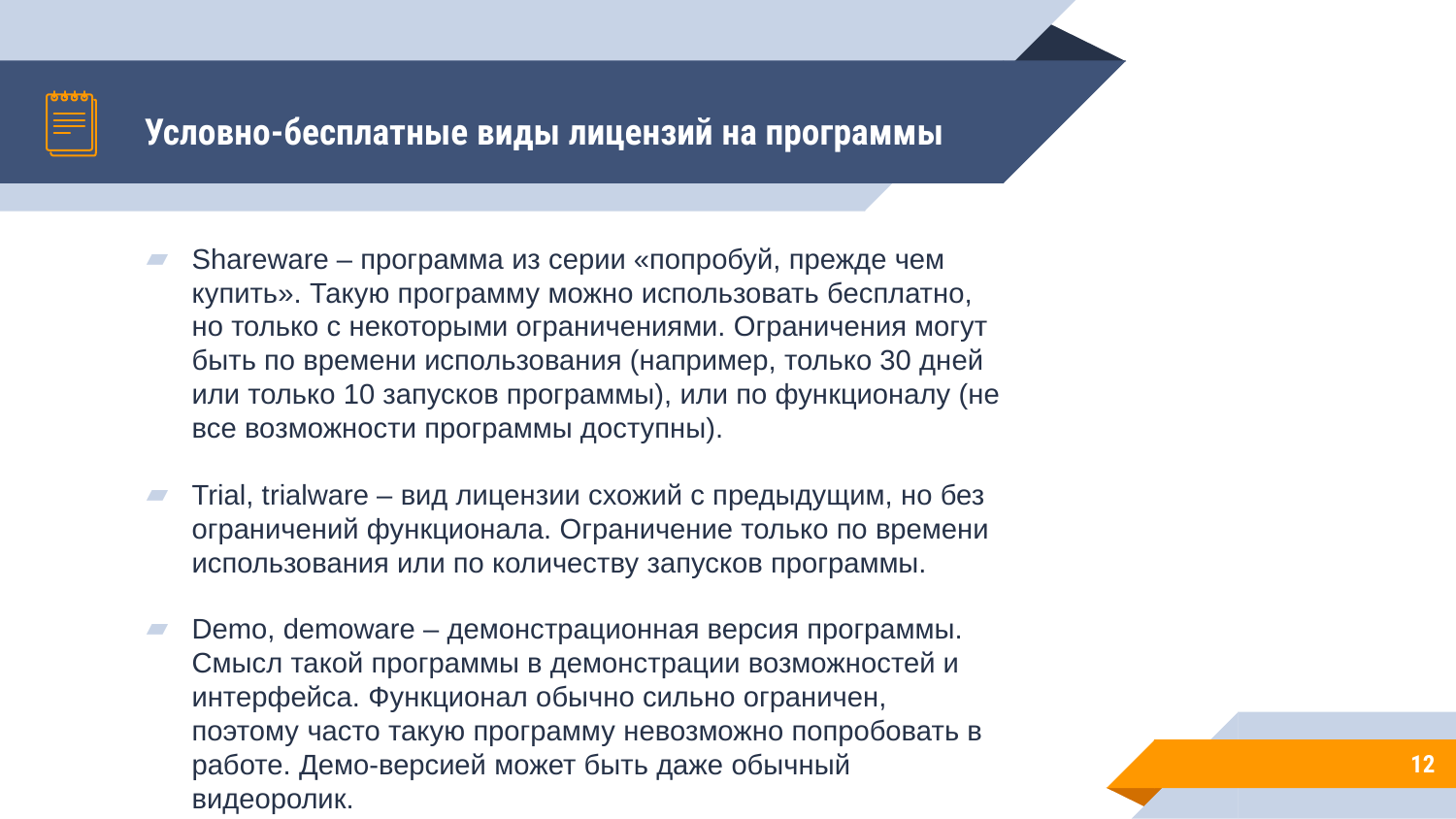

# Условно-бесплатные виды лицензий на программы

Shareware – программа из серии «попробуй, прежде чем купить». Такую программу можно использовать бесплатно, но только с некоторыми ограничениями. Ограничения могут быть по времени использования (например, только 30 дней или только 10 запусков программы), или по функционалу (не все возможности программы доступны).
Trial, trialware – вид лицензии схожий с предыдущим, но без ограничений функционала. Ограничение только по времени использования или по количеству запусков программы.
Demo, demoware – демонстрационная версия программы. Смысл такой программы в демонстрации возможностей и интерфейса. Функционал обычно сильно ограничен, поэтому часто такую программу невозможно попробовать в работе. Демо-версией может быть даже обычный видеоролик.
12